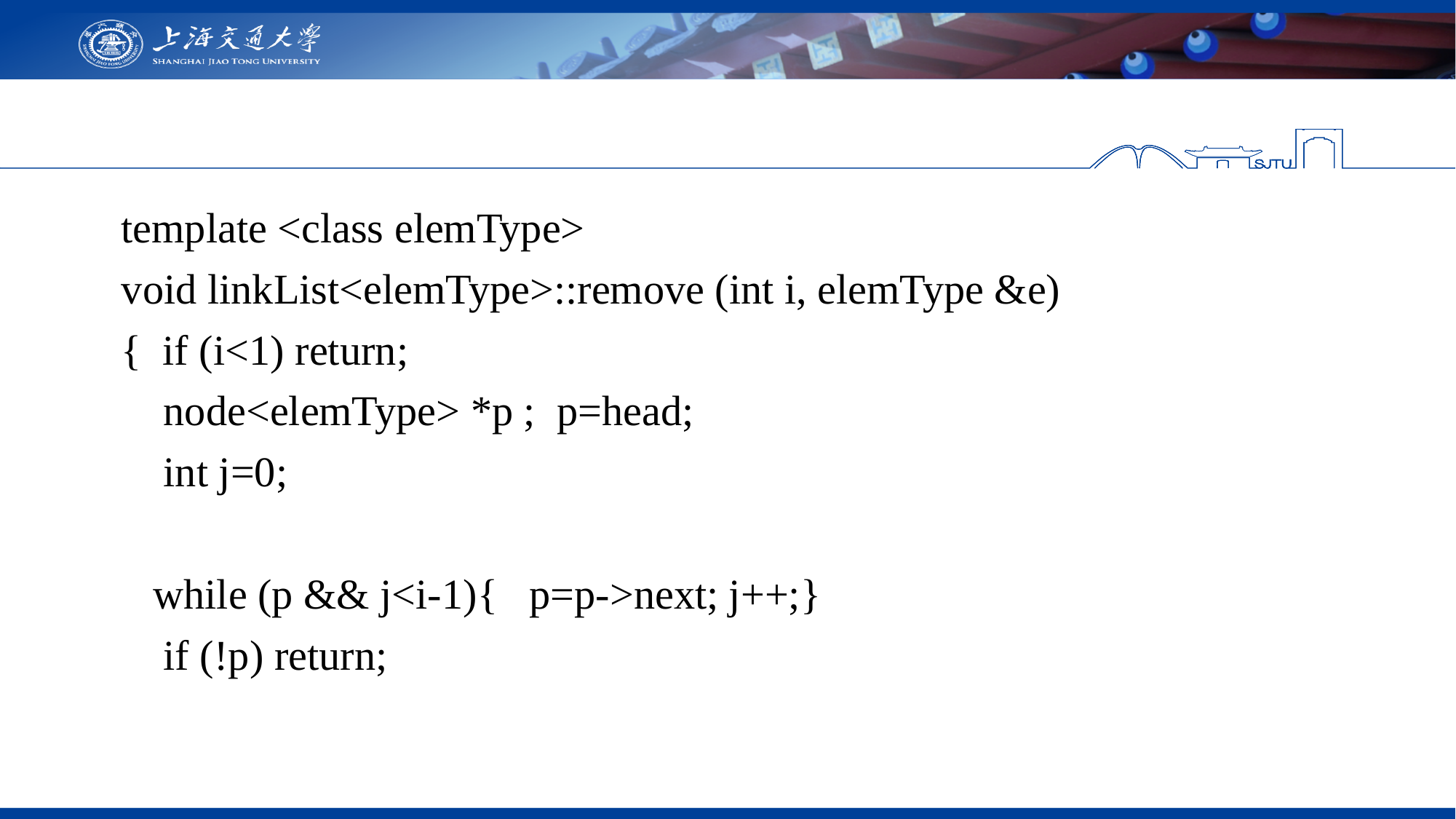

template <class elemType>
void linkList<elemType>::remove (int i, elemType &e)
{  if (i<1) return;
    node<elemType> *p ;  p=head;
    int j=0;

   while (p && j<i-1){   p=p->next; j++;}
    if (!p) return;